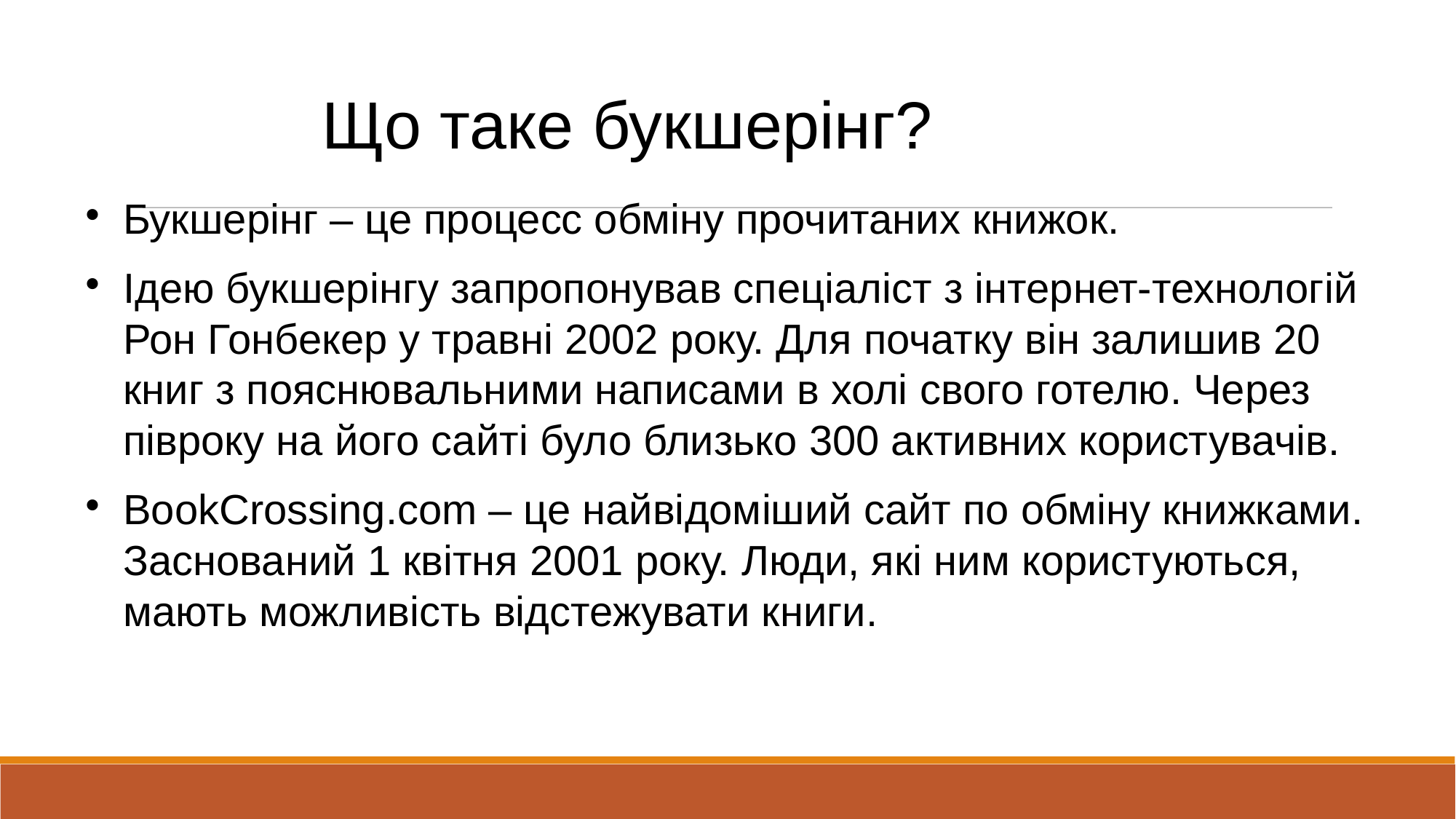

# Що таке букшерінг?
Букшерінг – це процесс обміну прочитаних книжок.
Ідею букшерінгу запропонував спеціаліст з інтернет-технологій Рон Гонбекер у травні 2002 року. Для початку він залишив 20 книг з пояснювальними написами в холі свого готелю. Через півроку на його сайті було близько 300 активних користувачів.
BookCrossing.com – це найвідоміший сайт по обміну книжками. Заснований 1 квітня 2001 року. Люди, які ним користуються, мають можливість відстежувати книги.